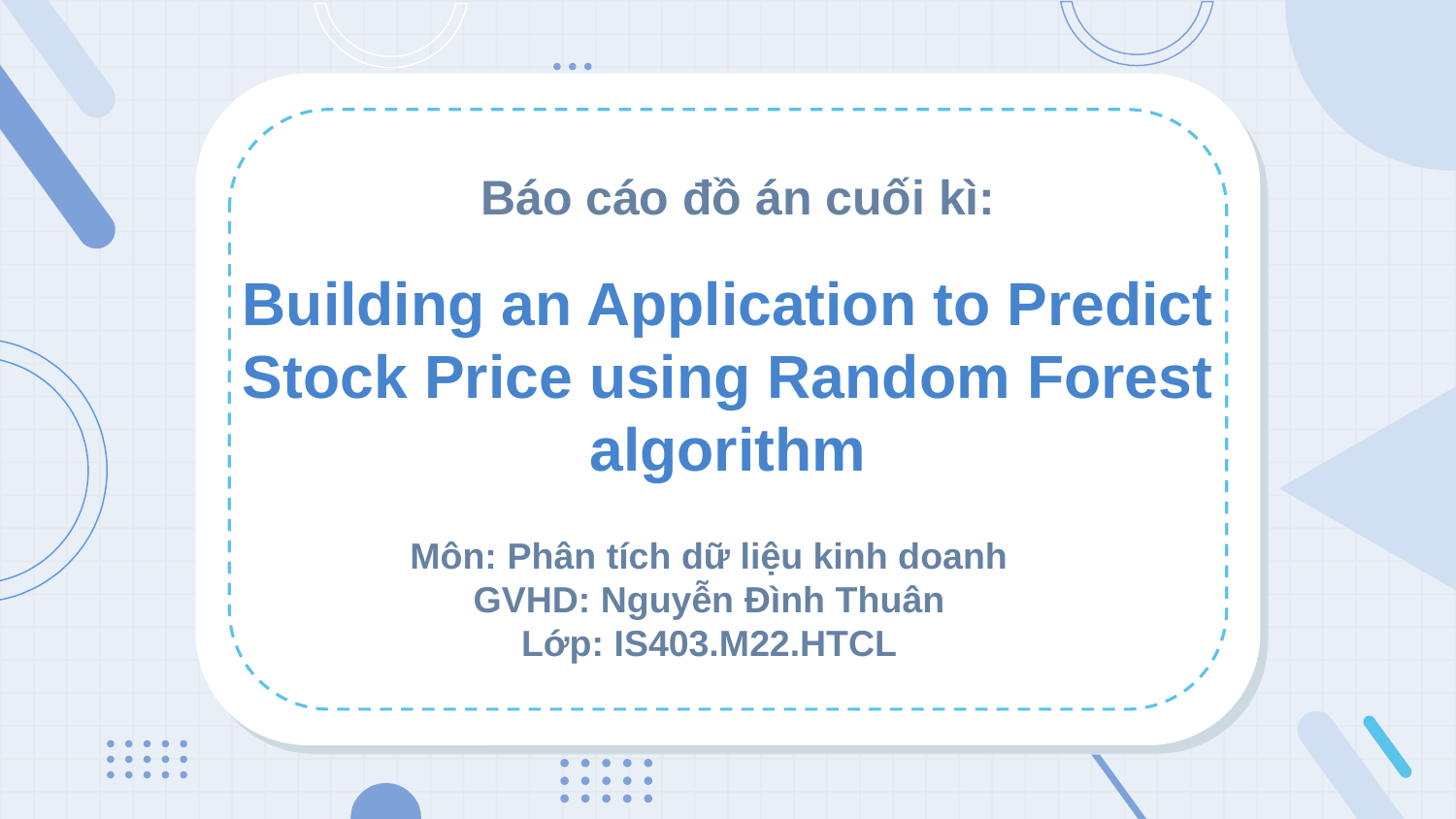

Báo cáo đồ án cuối kì:
Building an Application to Predict Stock Price using Random Forest algorithm
Môn: Phân tích dữ liệu kinh doanh
GVHD: Nguyễn Đình Thuân
Lớp: IS403.M22.HTCL